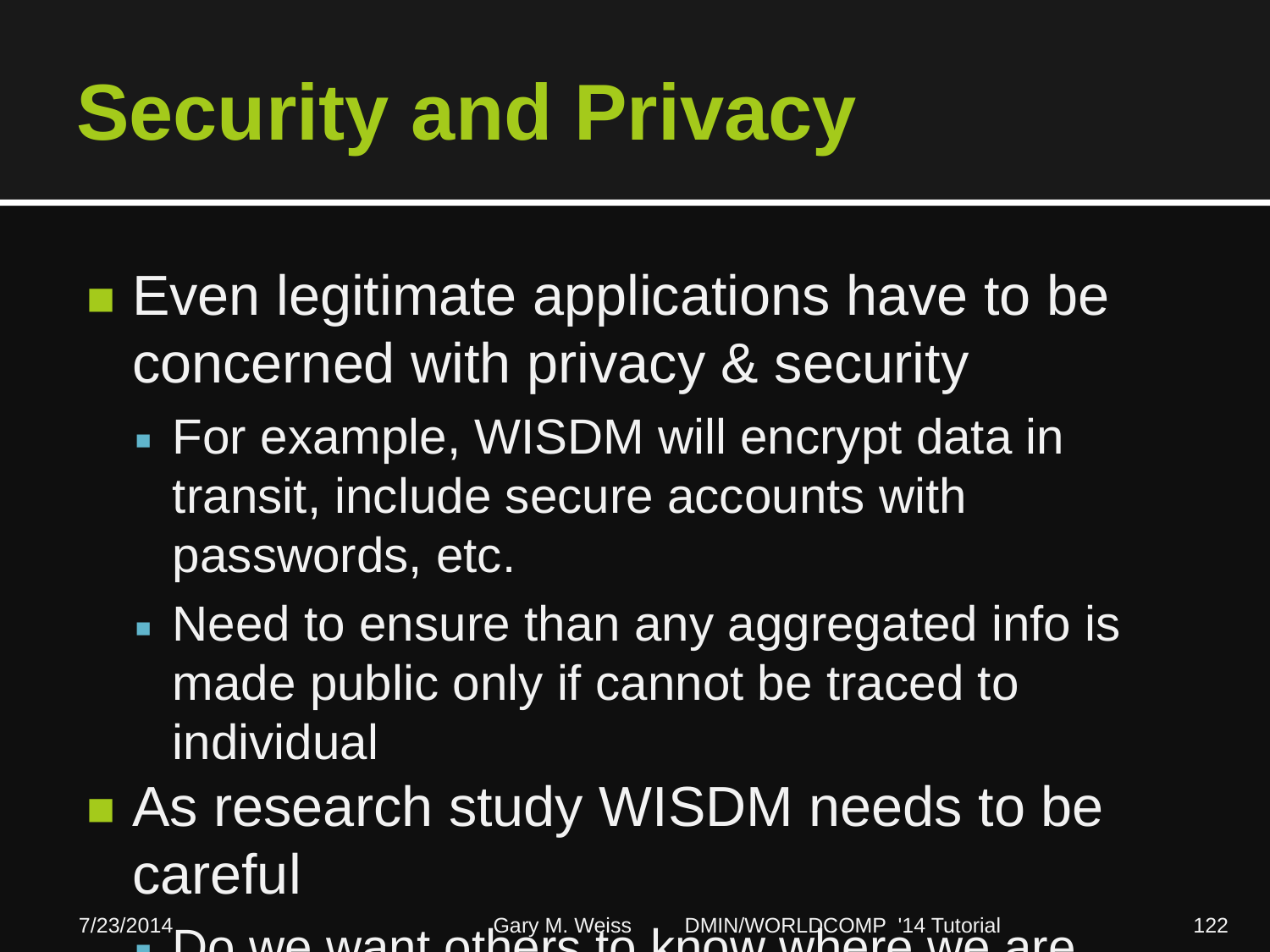

# Security and Privacy
Even legitimate applications have to be concerned with privacy & security
For example, WISDM will encrypt data in transit, include secure accounts with passwords, etc.
Need to ensure than any aggregated info is made public only if cannot be traced to individual
As research study WISDM needs to be careful
Do we want others to know where we are 24x7, when we are active, asleep, etc?

7/23/2014
Gary M. Weiss         DMIN/WORLDCOMP  '14 Tutorial
122